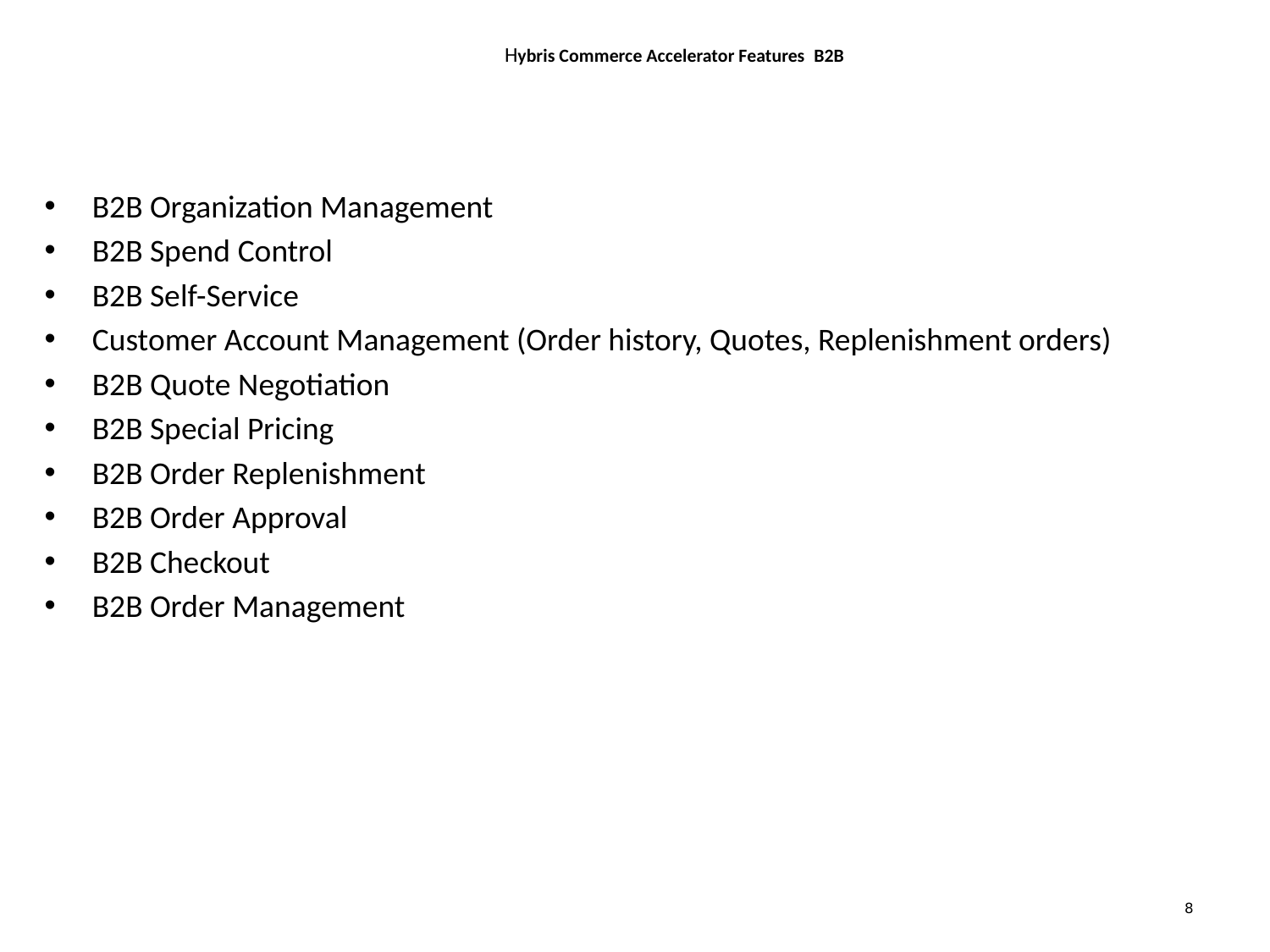

# Hybris Commerce Accelerator Features  B2B
B2B Organization Management
B2B Spend Control
B2B Self-Service
Customer Account Management (Order history, Quotes, Replenishment orders)
B2B Quote Negotiation
B2B Special Pricing
B2B Order Replenishment
B2B Order Approval
B2B Checkout
B2B Order Management

8